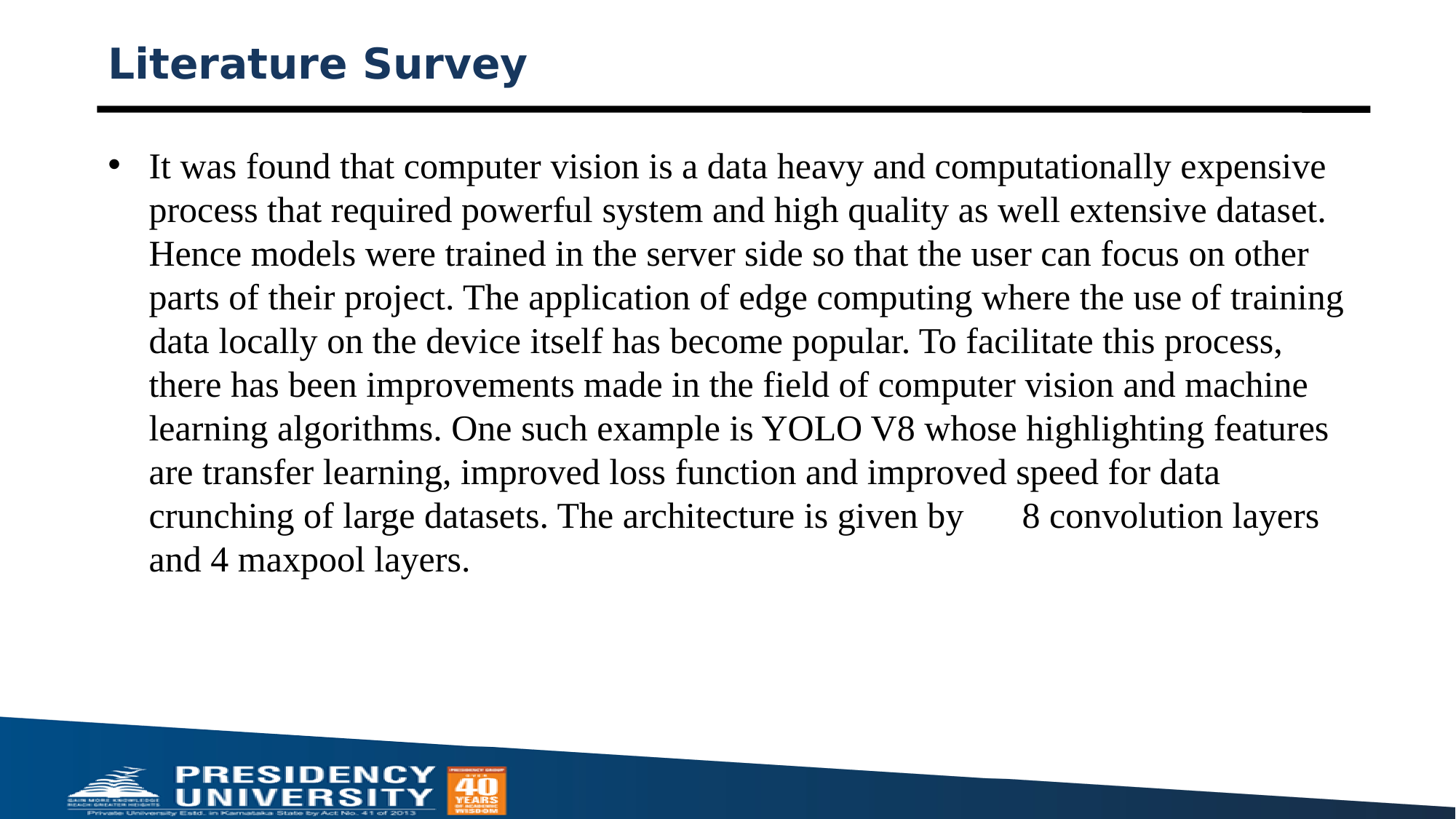

# Literature Survey
It was found that computer vision is a data heavy and computationally expensive process that required powerful system and high quality as well extensive dataset. Hence models were trained in the server side so that the user can focus on other parts of their project. The application of edge computing where the use of training data locally on the device itself has become popular. To facilitate this process, there has been improvements made in the field of computer vision and machine learning algorithms. One such example is YOLO V8 whose highlighting features are transfer learning, improved loss function and improved speed for data crunching of large datasets. The architecture is given by 	8 convolution layers and 4 maxpool layers.